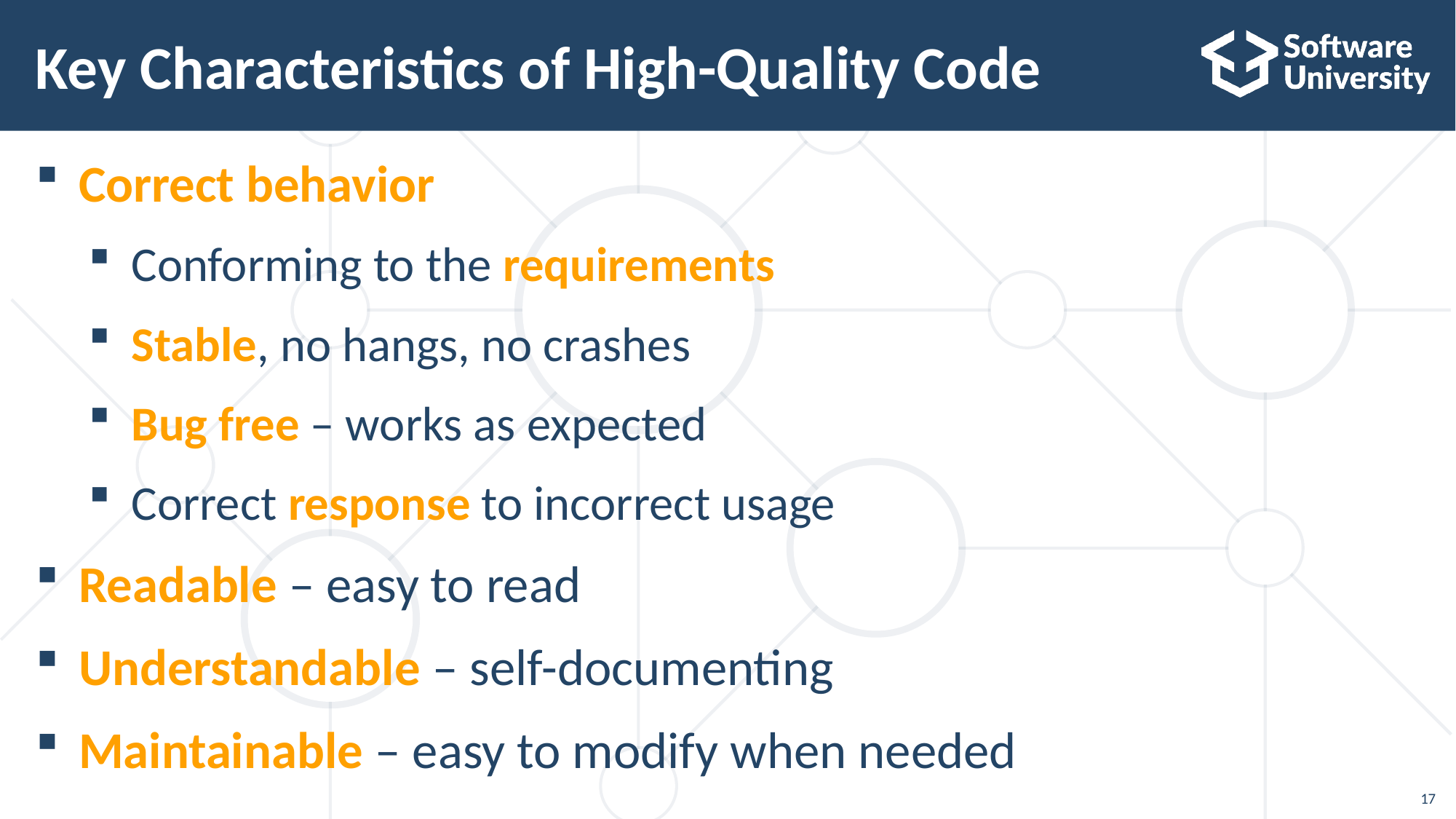

# Key Characteristics of High-Quality Code
Correct behavior
Conforming to the requirements
Stable, no hangs, no crashes
Bug free – works as expected
Correct response to incorrect usage
Readable – easy to read
Understandable – self-documenting
Maintainable – easy to modify when needed
17